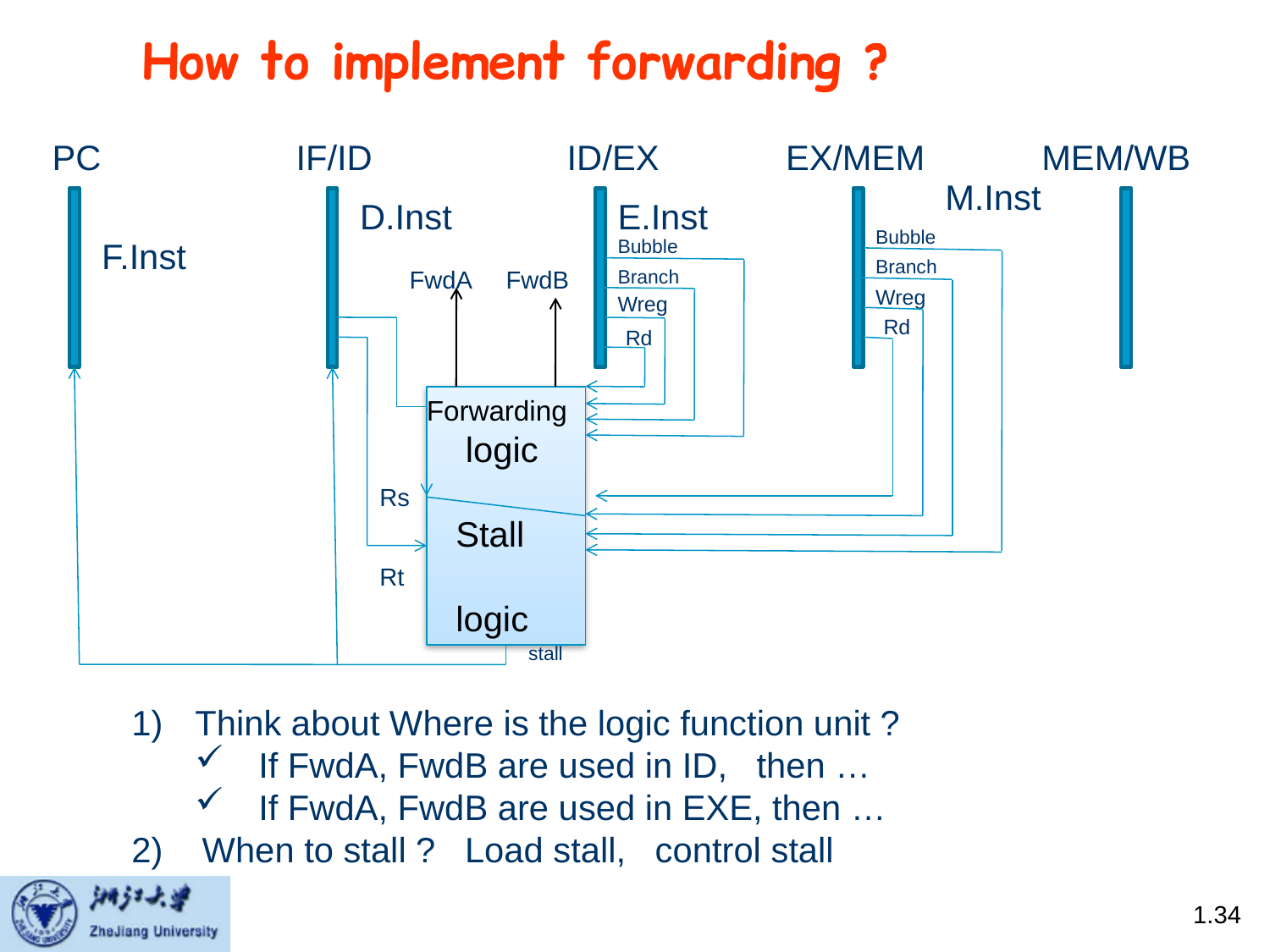

# How to implement forwarding ?
PC                    IF/ID                    ID/EX             EX/MEM            MEM/WB
M.Inst

D.Inst
E.Inst
Bubble
F.Inst
Bubble
Branch
Branch
Wreg
Wreg
   Rd
   Rd
Forwarding
    logic
   Stall
   logic
Rs
Rt
stall
FwdA     FwdB
Think about Where is the logic function unit ?
If FwdA, FwdB are used in ID,   then …
If FwdA, FwdB are used in EXE, then …
2)    When to stall ?   Load stall,   control stall